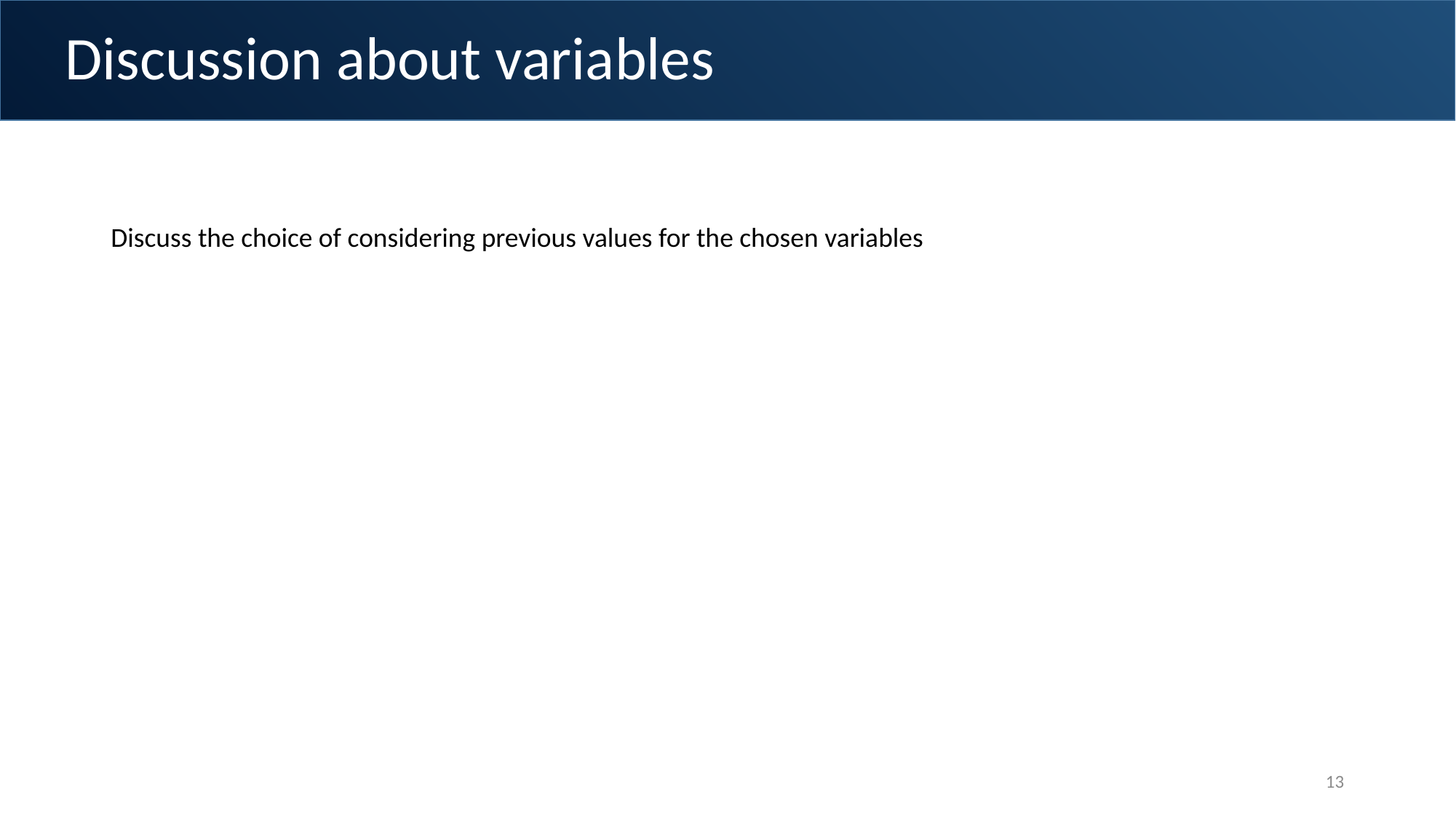

# Discussion about variables
Discuss the choice of considering previous values for the chosen variables

13